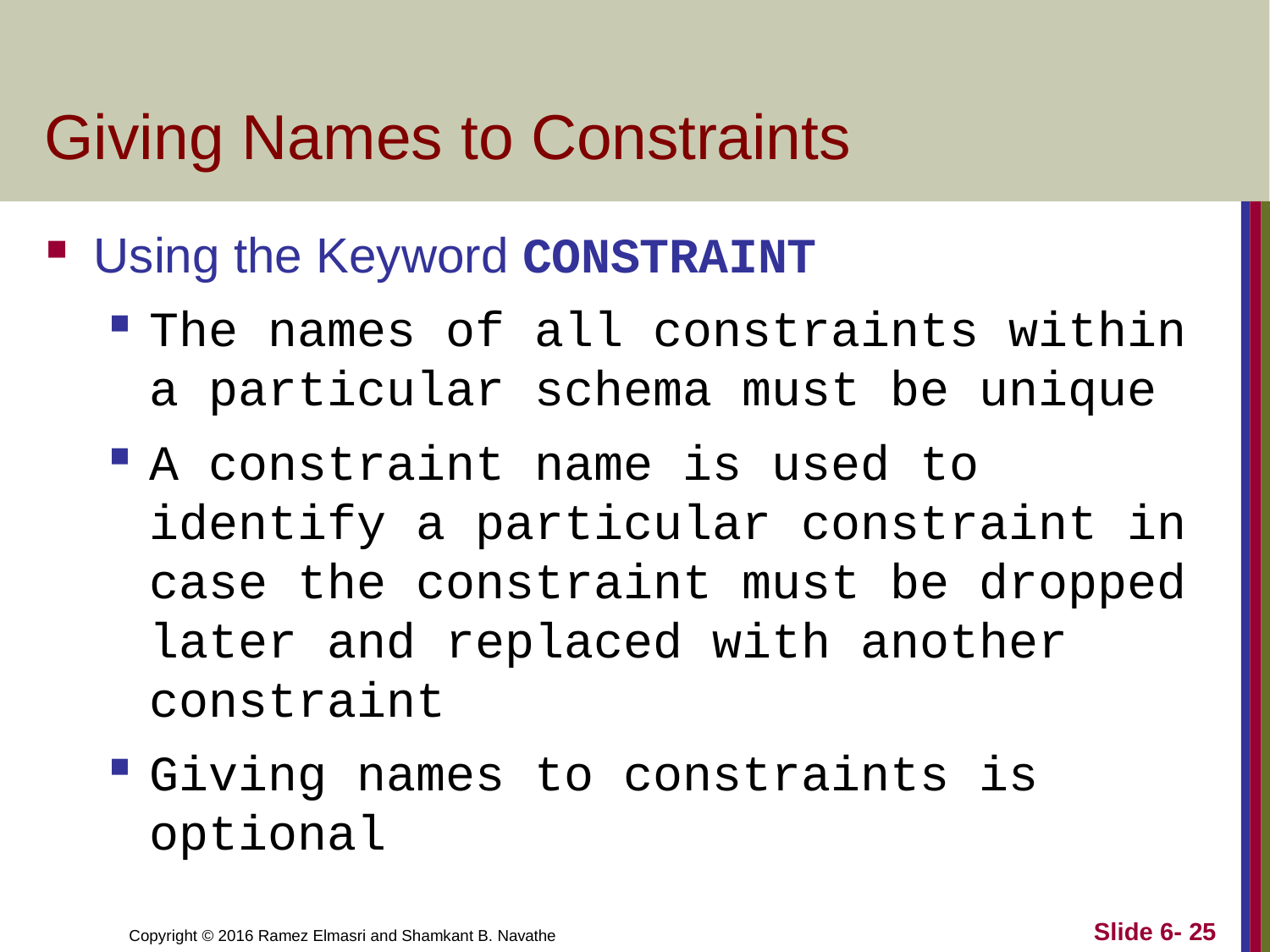

# Giving Names to Constraints
Using the Keyword CONSTRAINT
The names of all constraints within a particular schema must be unique
A constraint name is used to identify a particular constraint in case the constraint must be dropped later and replaced with another constraint
Giving names to constraints is optional
Slide 6- 25
Copyright © 2016 Ramez Elmasri and Shamkant B. Navathe